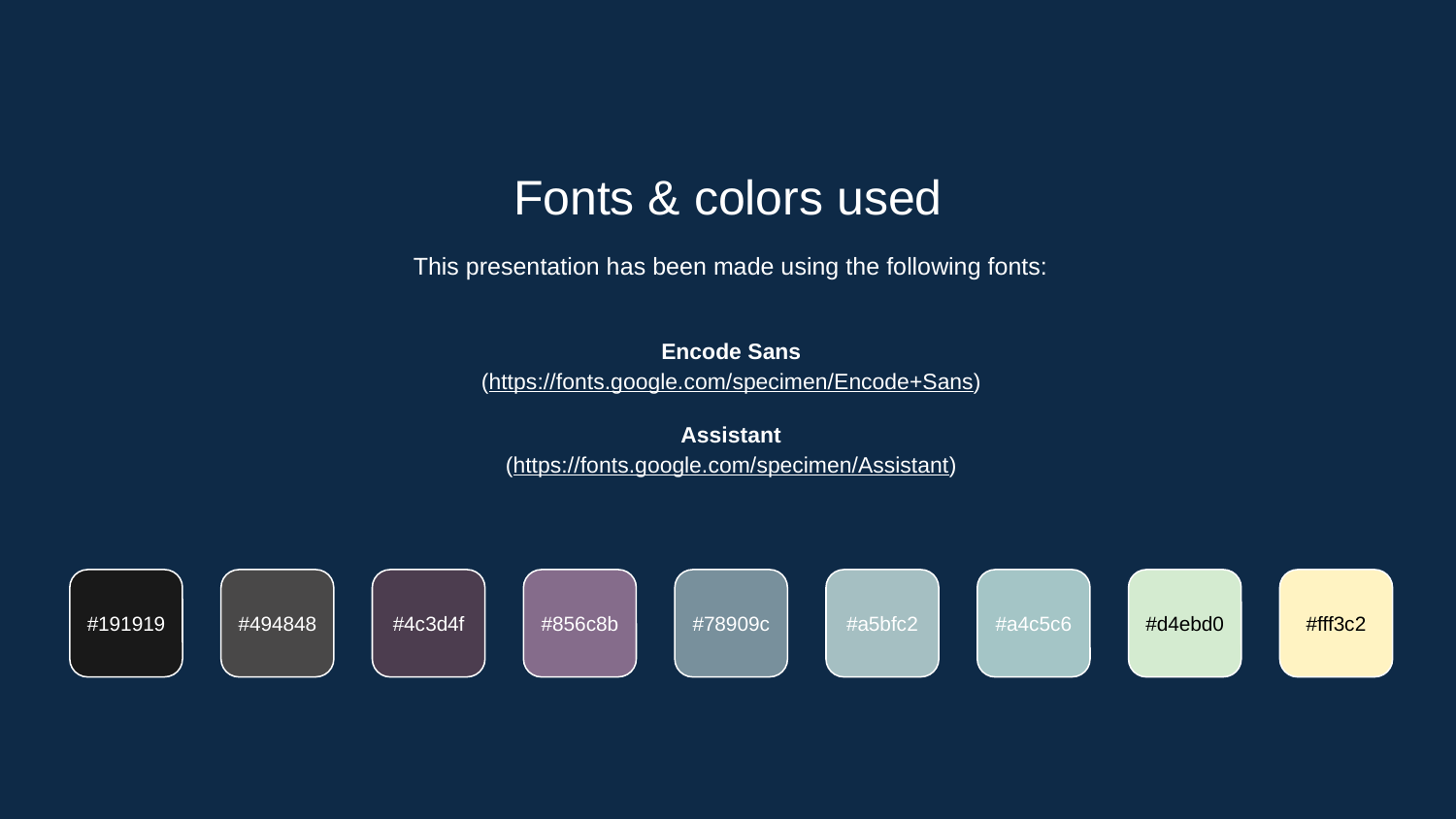

Fonts & colors used
This presentation has been made using the following fonts:

Encode Sans
(https://fonts.google.com/specimen/Encode+Sans)

Assistant
(https://fonts.google.com/specimen/Assistant)

#191919
#494848
#4c3d4f
#856c8b
#78909c
#a5bfc2
#a4c5c6
#d4ebd0
#fff3c2